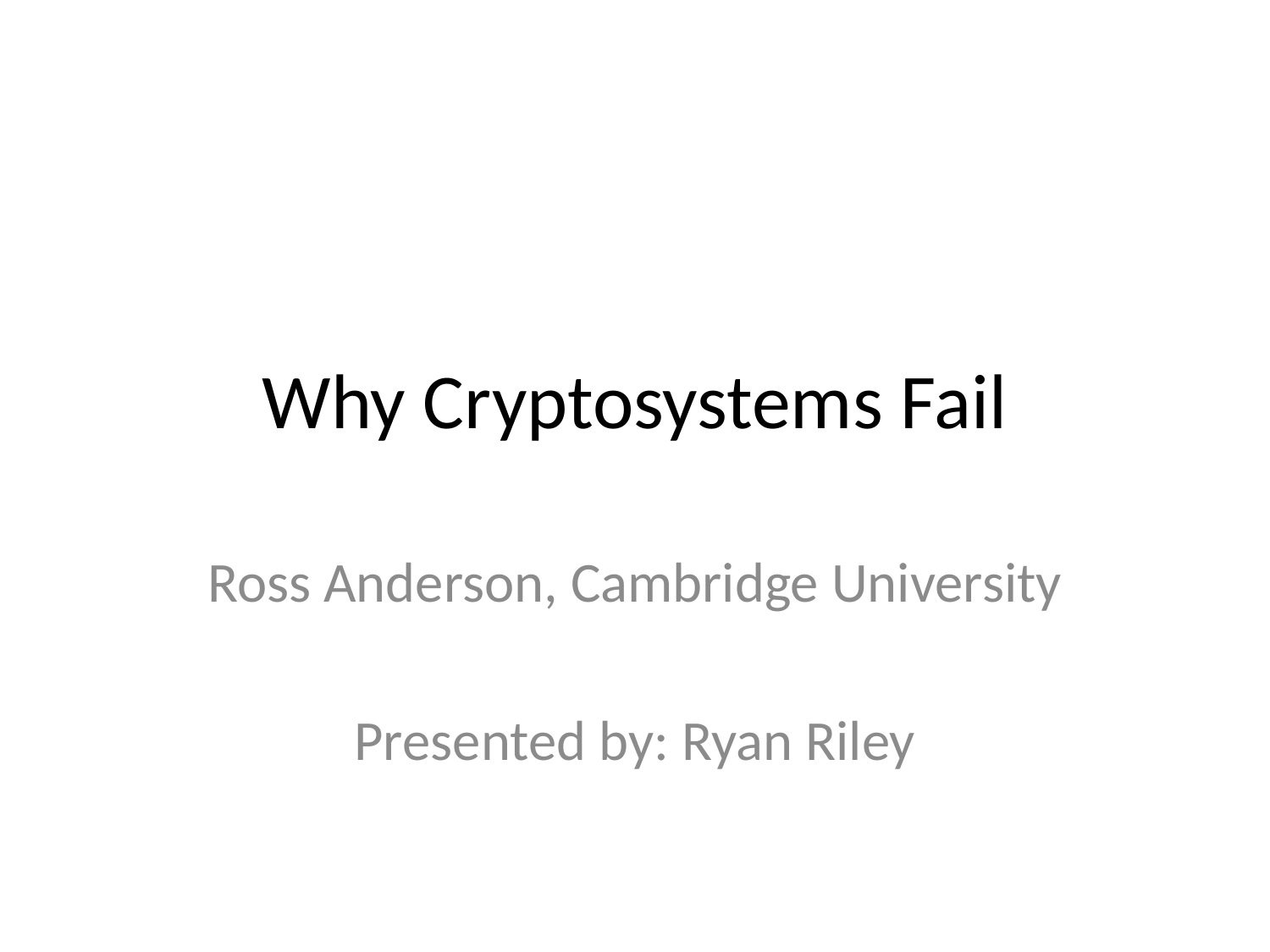

# Why Cryptosystems Fail
Ross Anderson, Cambridge University

Presented by: Ryan Riley